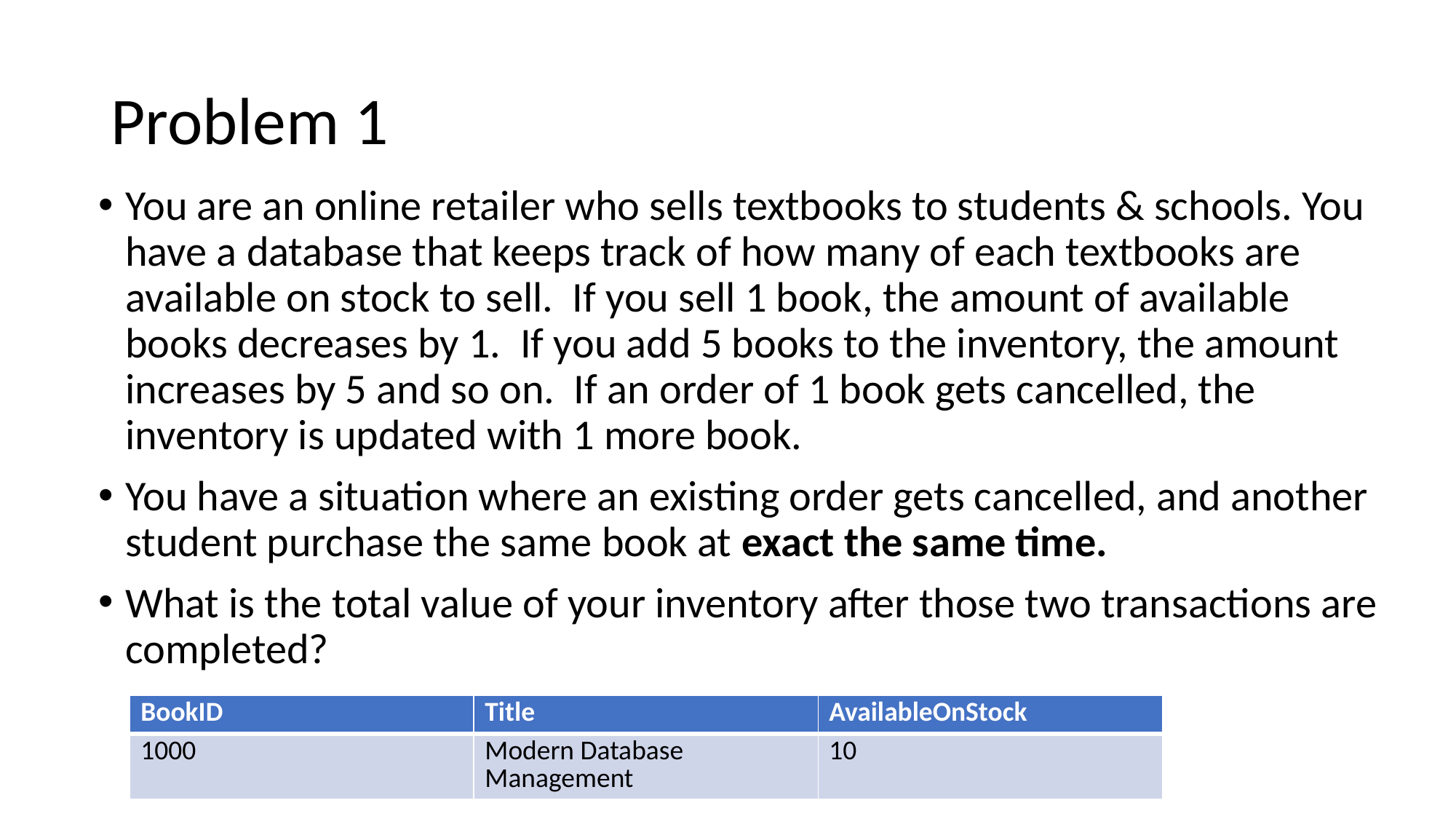

# Problem 1
You are an online retailer who sells textbooks to students & schools. You have a database that keeps track of how many of each textbooks are available on stock to sell.  If you sell 1 book, the amount of available books decreases by 1.  If you add 5 books to the inventory, the amount increases by 5 and so on.  If an order of 1 book gets cancelled, the inventory is updated with 1 more book.
You have a situation where an existing order gets cancelled, and another student purchase the same book at exact the same time.
What is the total value of your inventory after those two transactions are completed?

| BookID | Title | AvailableOnStock |
| --- | --- | --- |
| 1000 | Modern Database Management | 10 |